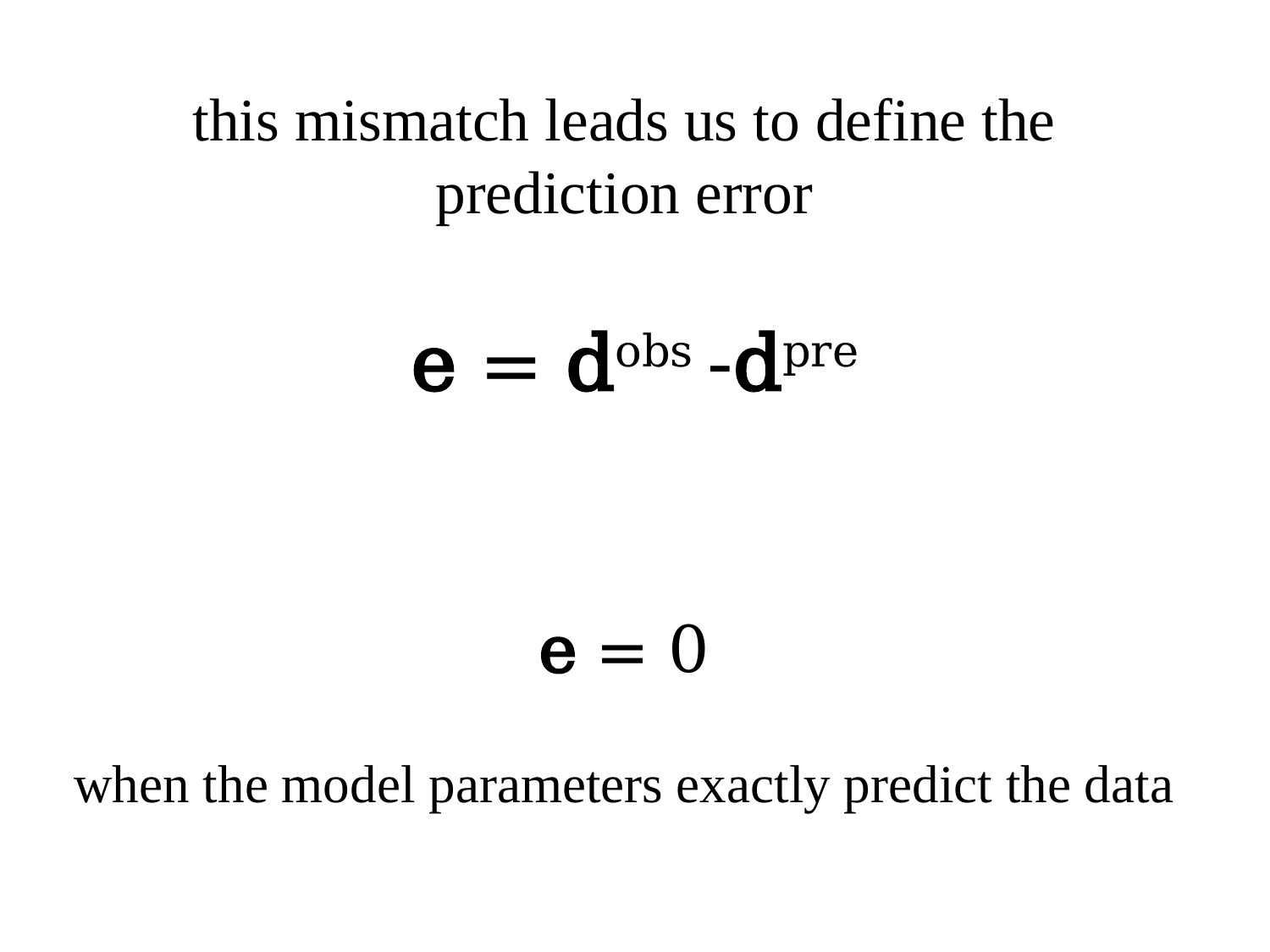

# this mismatch leads us to define the prediction error
e = dobs -dpre
e = 0

when the model parameters exactly predict the data